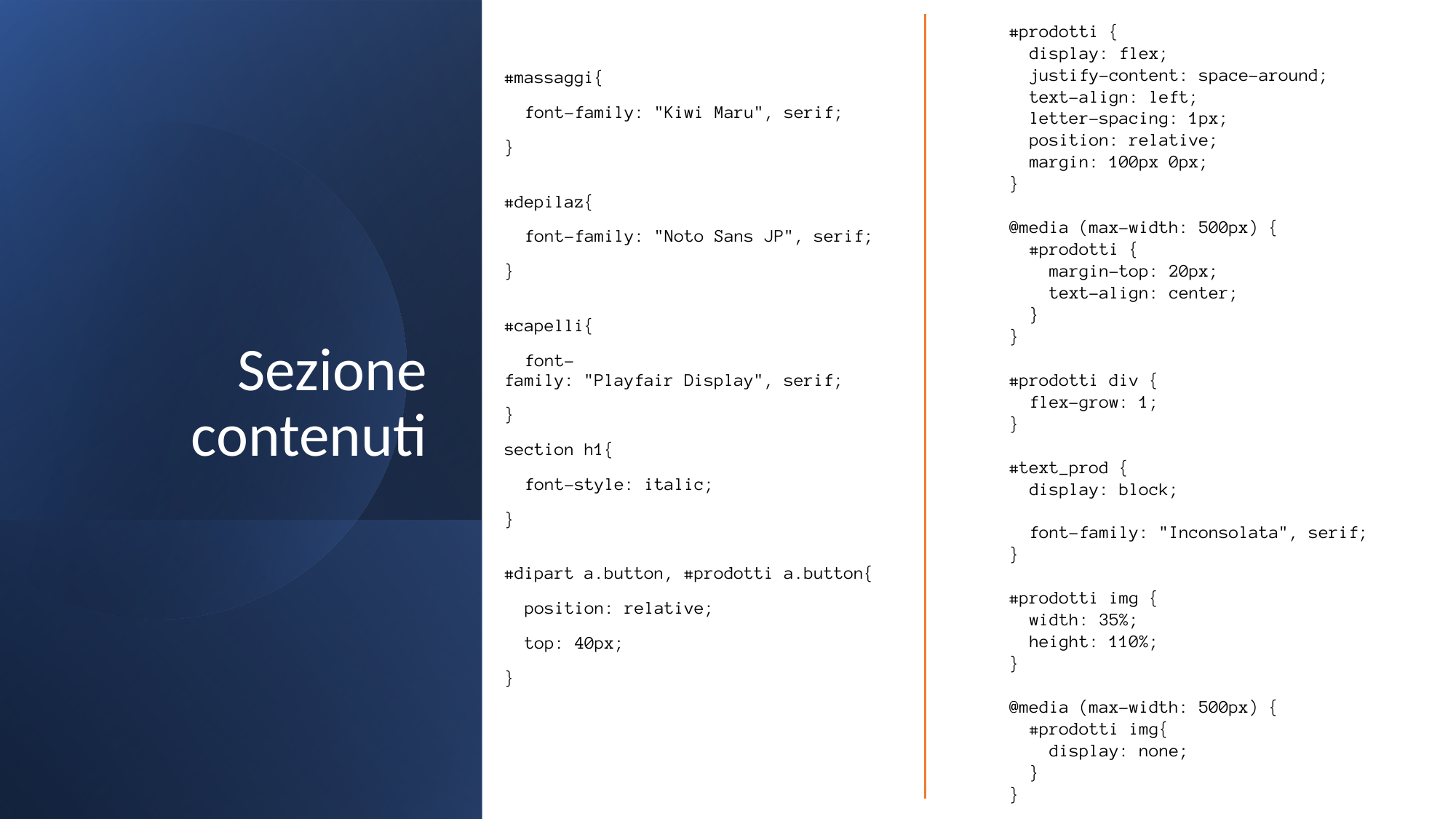

#massaggi{
  font-family: "Kiwi Maru", serif;
}
#depilaz{
  font-family: "Noto Sans JP", serif;
}
#capelli{
  font-family: "Playfair Display", serif;
}
section h1{
  font-style: italic;
}
#dipart a.button, #prodotti a.button{
  position: relative;
  top: 40px;
}

#prodotti {
  display: flex;
  justify-content: space-around;
  text-align: left;
  letter-spacing: 1px;
  position: relative;
  margin: 100px 0px;
}
@media (max-width: 500px) {
  #prodotti {
    margin-top: 20px;
    text-align: center;
  }
}
#prodotti div {
  flex-grow: 1;
}
#text_prod {
  display: block;
  font-family: "Inconsolata", serif;
}
#prodotti img {
  width: 35%;
  height: 110%;
}
@media (max-width: 500px) {
  #prodotti img{
    display: none;
  }
}

# Sezione contenuti